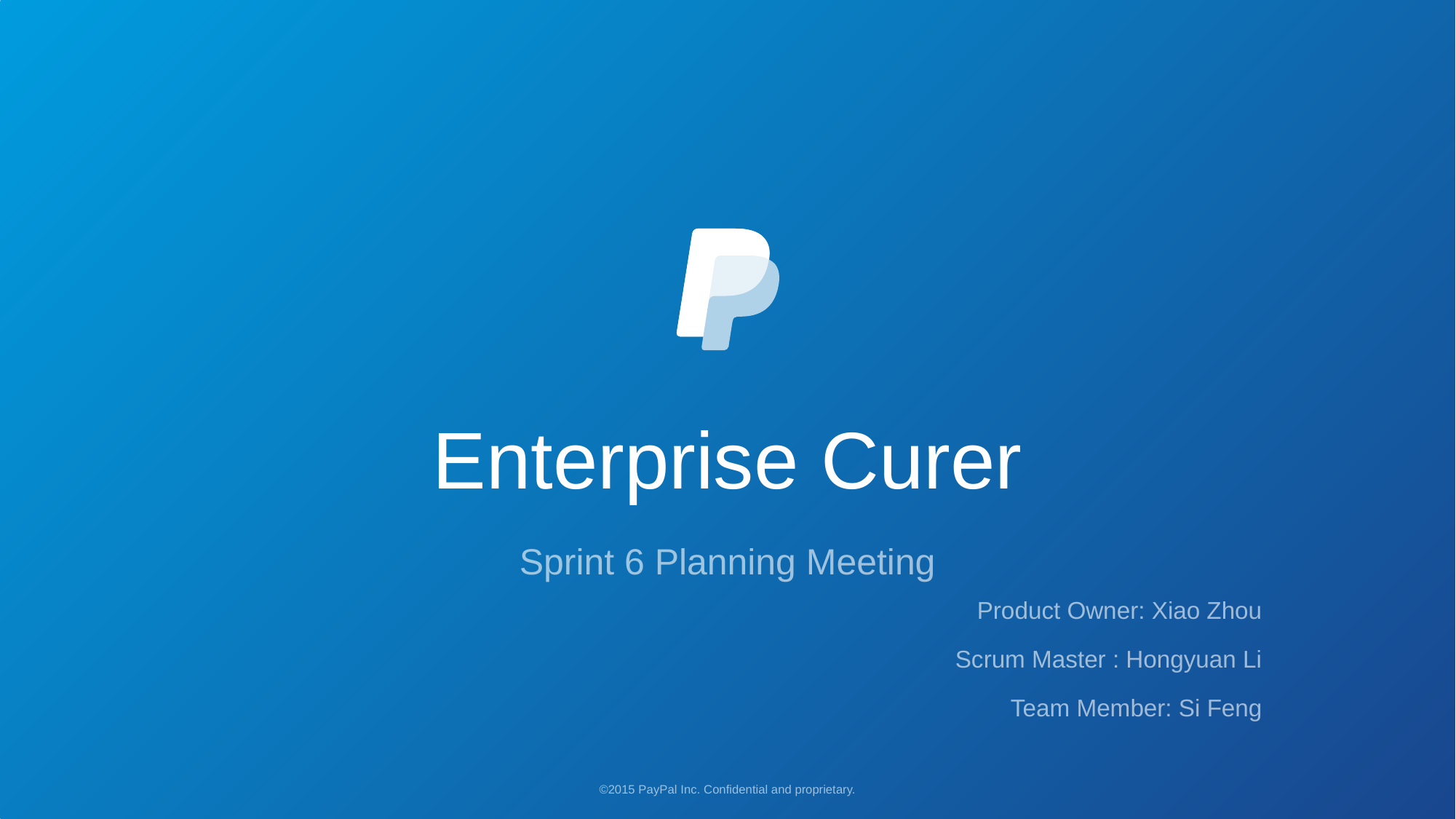

# Enterprise Curer
Sprint 6 Planning Meeting
Product Owner: Xiao Zhou
Scrum Master : Hongyuan Li
Team Member: Si Feng

©2015 PayPal Inc. Confidential and proprietary.